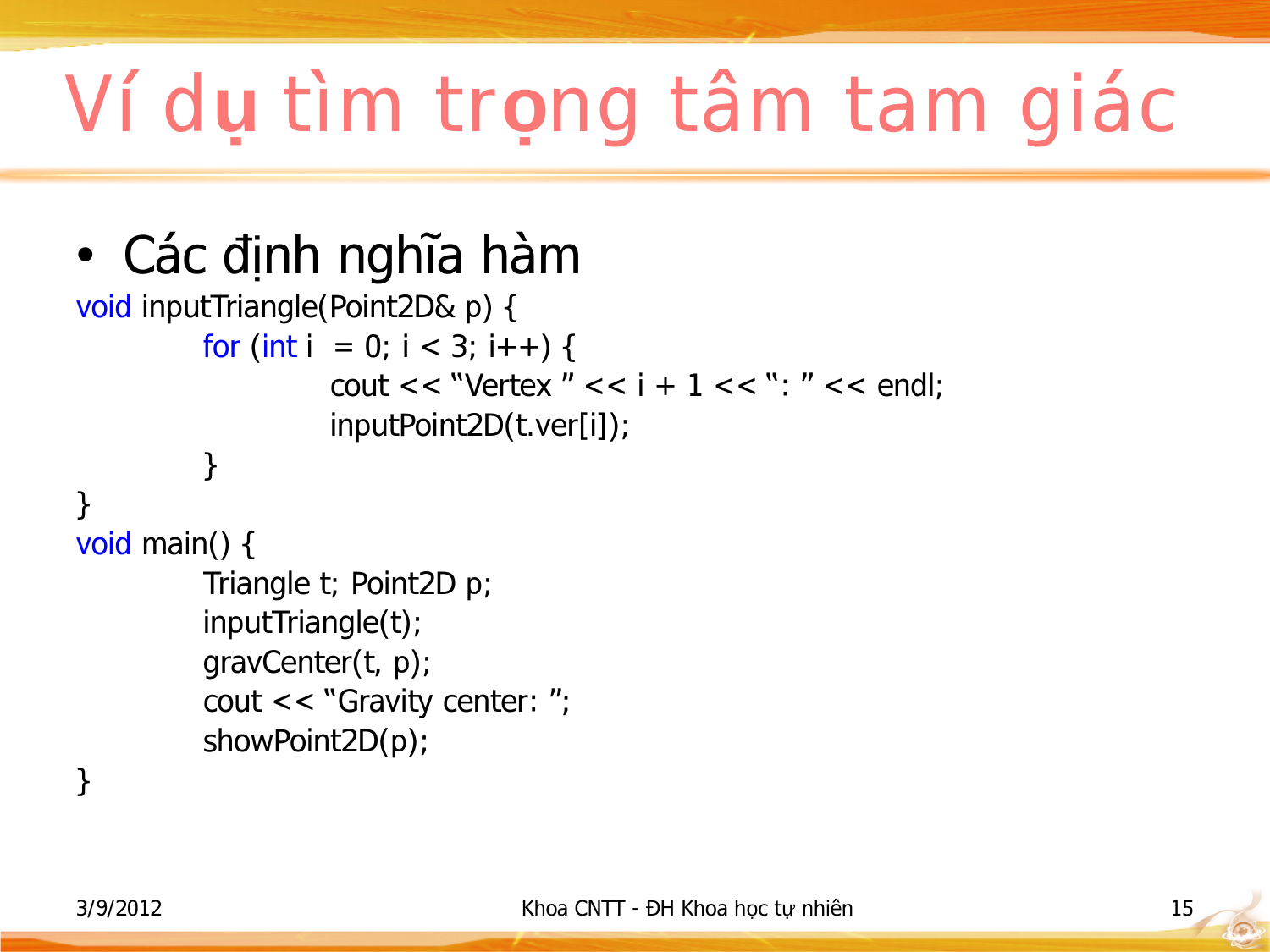

# Ví dụ tìm trọng tâm tam giác
Các định nghĩa hàm
void inputTriangle(Point2D& p) {
	for (int i  = 0; i < 3; i++) {
		cout << “Vertex ” << i + 1 << “: ” << endl;
		inputPoint2D(t.ver[i]);
	}
}
void main() {
	Triangle t; Point2D p;
	inputTriangle(t);
	gravCenter(t, p);
	cout << “Gravity center: ”;
	showPoint2D(p);
}
3/9/2012
Khoa CNTT - ĐH Khoa học tự nhiên
15